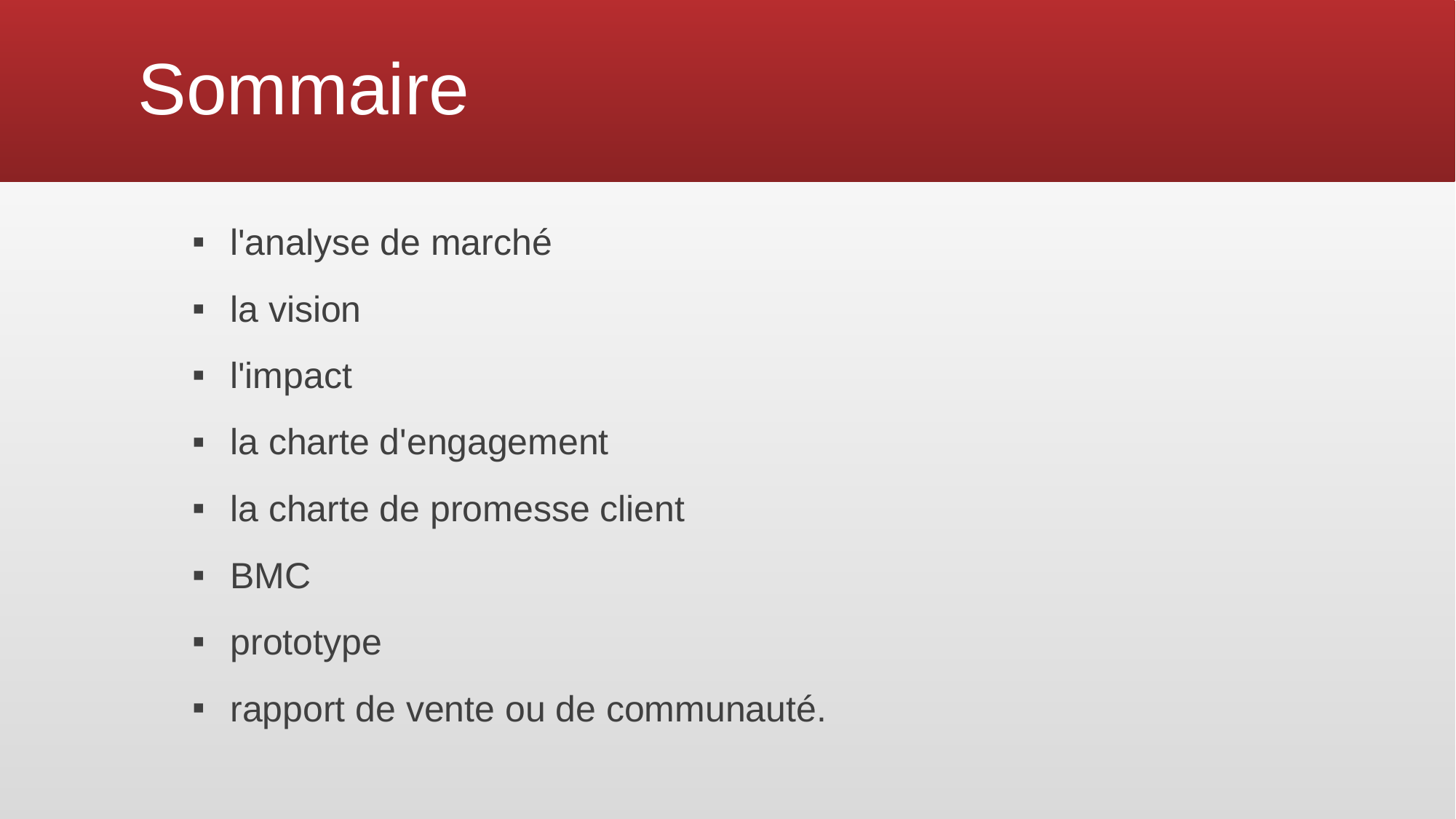

# Sommaire
 l'analyse de marché
 la vision
 l'impact
 la charte d'engagement
 la charte de promesse client
 BMC
 prototype
 rapport de vente ou de communauté.